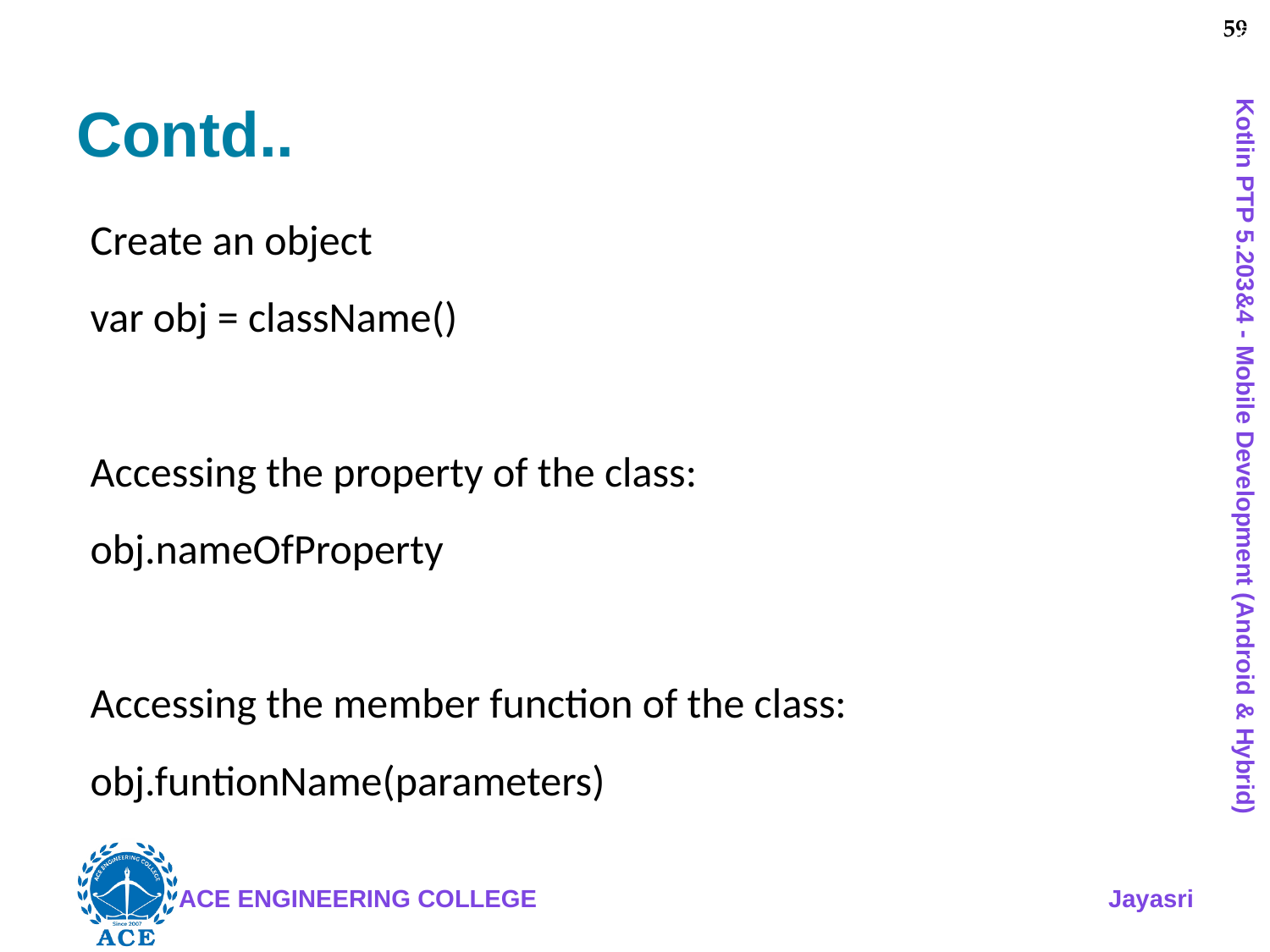

59
# Contd..
Create an object
var obj = className()

Accessing the property of the class:
obj.nameOfProperty

Accessing the member function of the class:
obj.funtionName(parameters)